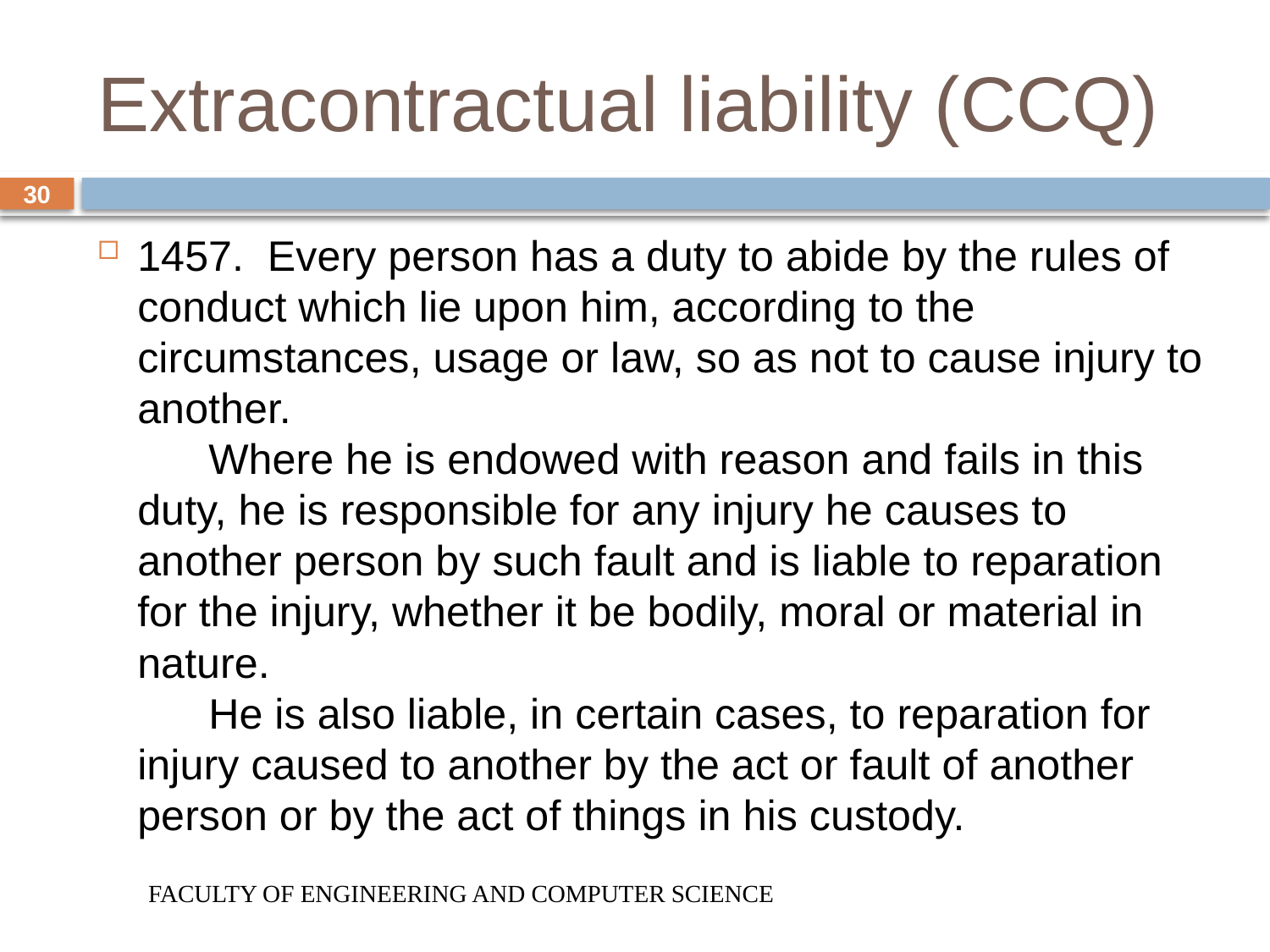

# Extracontractual liability (CCQ)
30
1457.  Every person has a duty to abide by the rules of conduct which lie upon him, according to the circumstances, usage or law, so as not to cause injury to another.
      Where he is endowed with reason and fails in this duty, he is responsible for any injury he causes to another person by such fault and is liable to reparation for the injury, whether it be bodily, moral or material in nature.
      He is also liable, in certain cases, to reparation for injury caused to another by the act or fault of another person or by the act of things in his custody.
FACULTY OF ENGINEERING AND COMPUTER SCIENCE